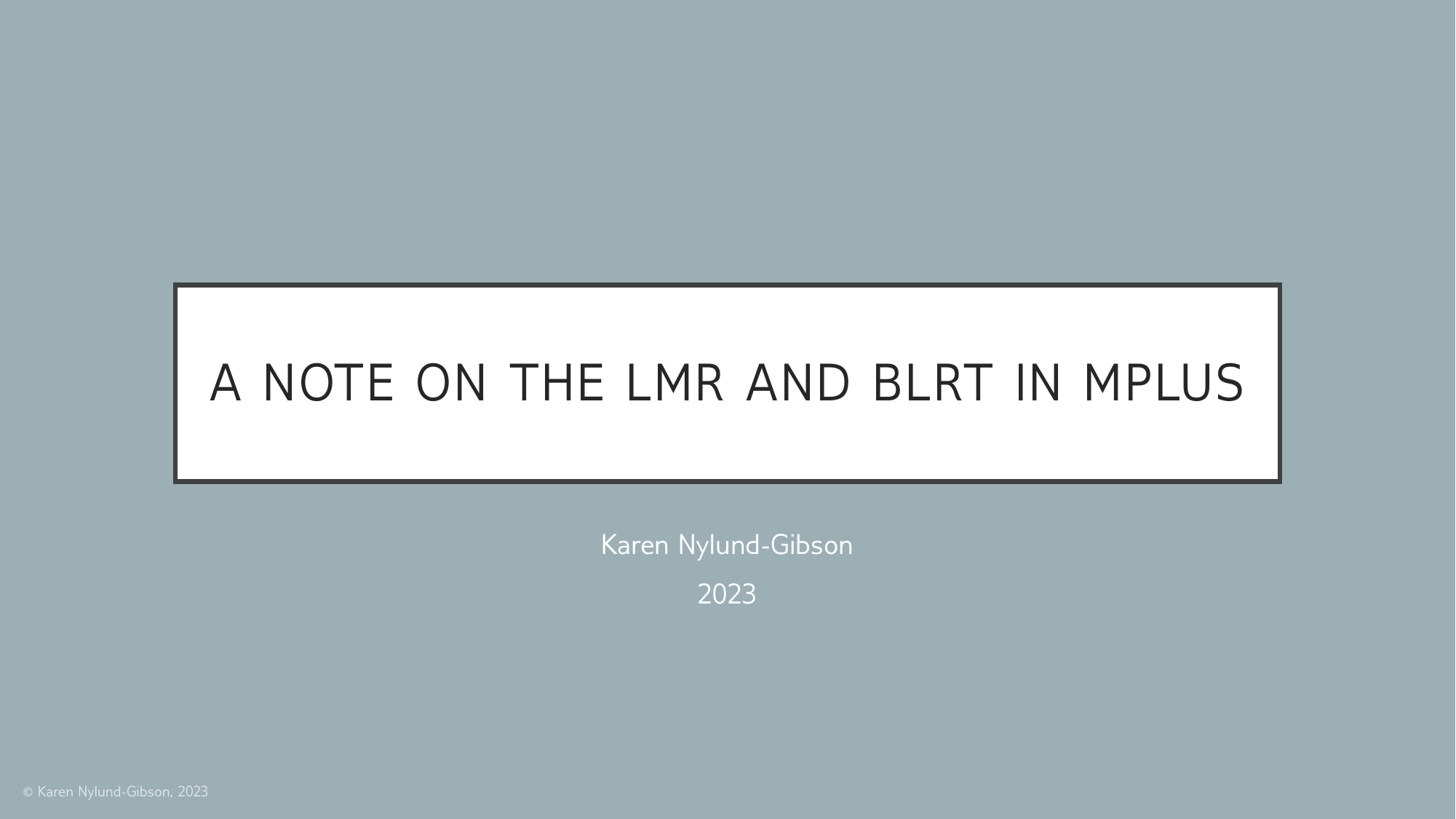

# A note on the LMR and BLRT in Mplus
Karen Nylund-Gibson
2023
© Karen Nylund-Gibson, 2023